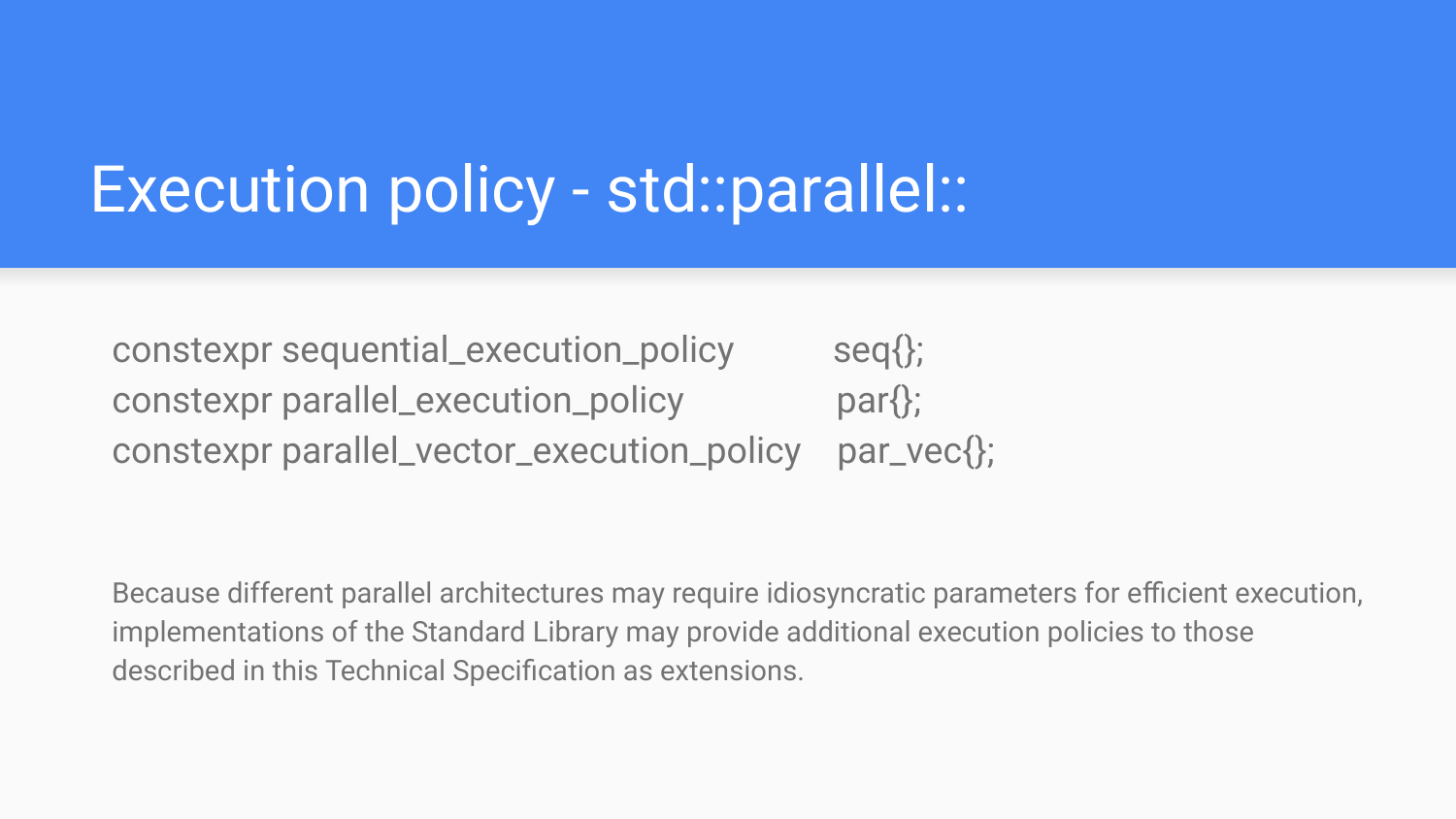

# Execution policy - std::parallel::
constexpr sequential_execution_policy           seq{};
constexpr parallel_execution_policy                 par{};
constexpr parallel_vector_execution_policy    par_vec{};

Because different parallel architectures may require idiosyncratic parameters for efficient execution, implementations of the Standard Library may provide additional execution policies to those described in this Technical Specification as extensions.